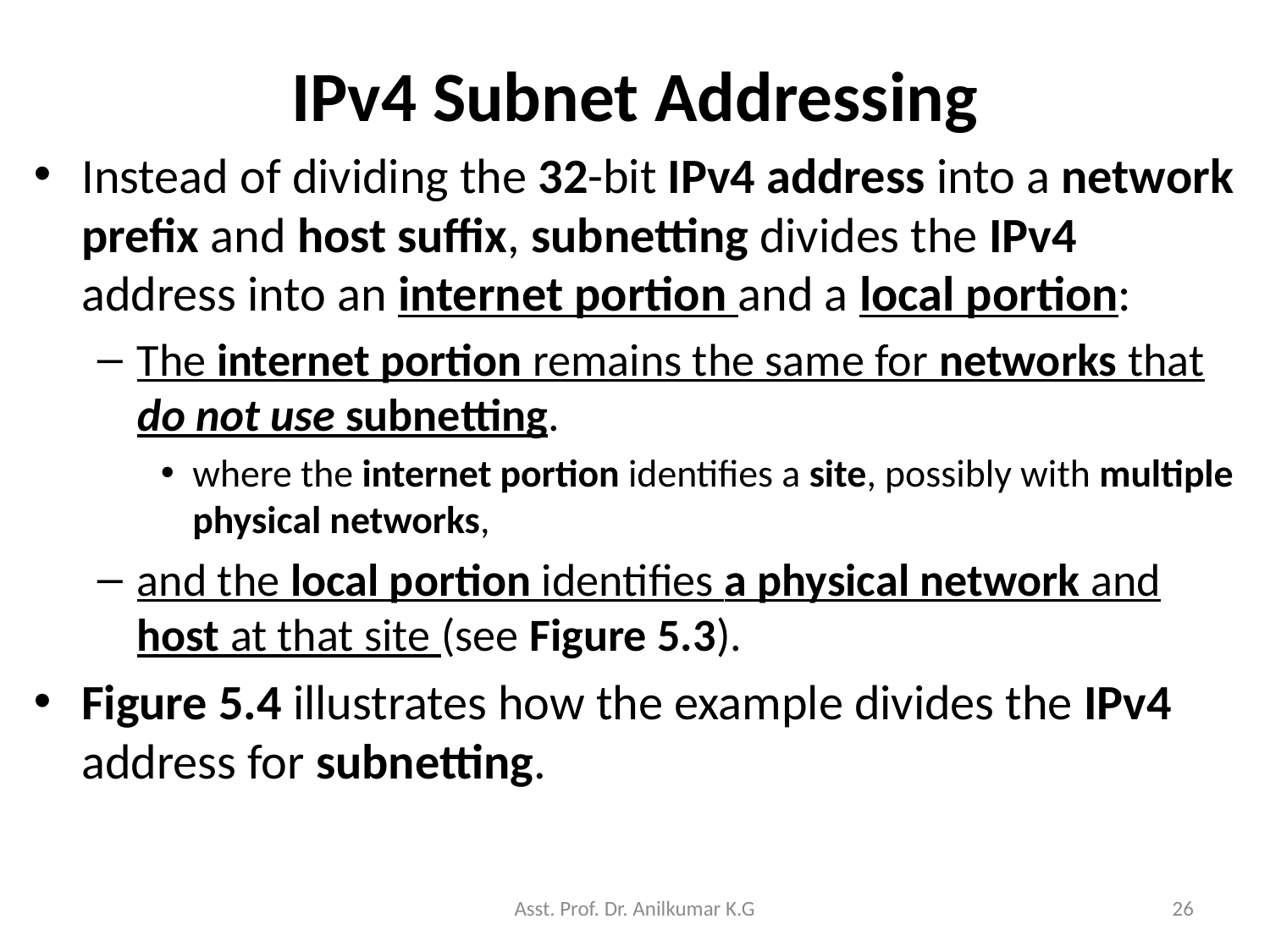

# IPv4 Subnet Addressing
Instead of dividing the 32-bit IPv4 address into a network prefix and host suffix, subnetting divides the IPv4 address into an internet portion and a local portion:
The internet portion remains the same for networks that do not use subnetting.
where the internet portion identifies a site, possibly with multiple physical networks,
and the local portion identifies a physical network and host at that site (see Figure 5.3).
Figure 5.4 illustrates how the example divides the IPv4 address for subnetting.

Asst. Prof. Dr. Anilkumar K.G
26